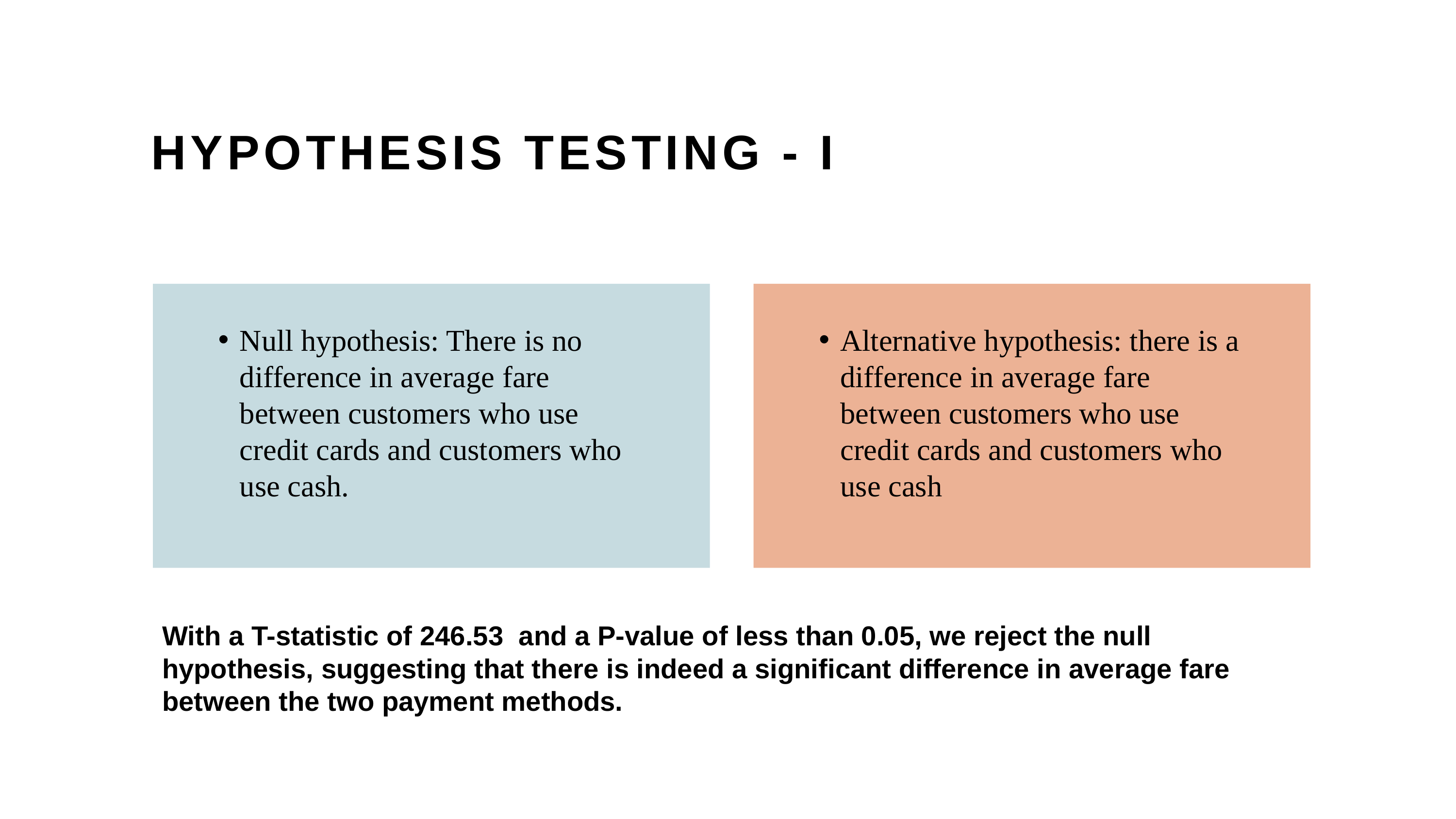

HYPOTHESIS TESTING - I

Null hypothesis: There is no difference in average fare between customers who use credit cards and customers who use cash.
Alternative hypothesis: there is a difference in average fare between customers who use credit cards and customers who use cash
With a T-statistic of 246.53  and a P-value of less than 0.05, we reject the null hypothesis, suggesting that there is indeed a significant difference in average fare between the two payment methods.